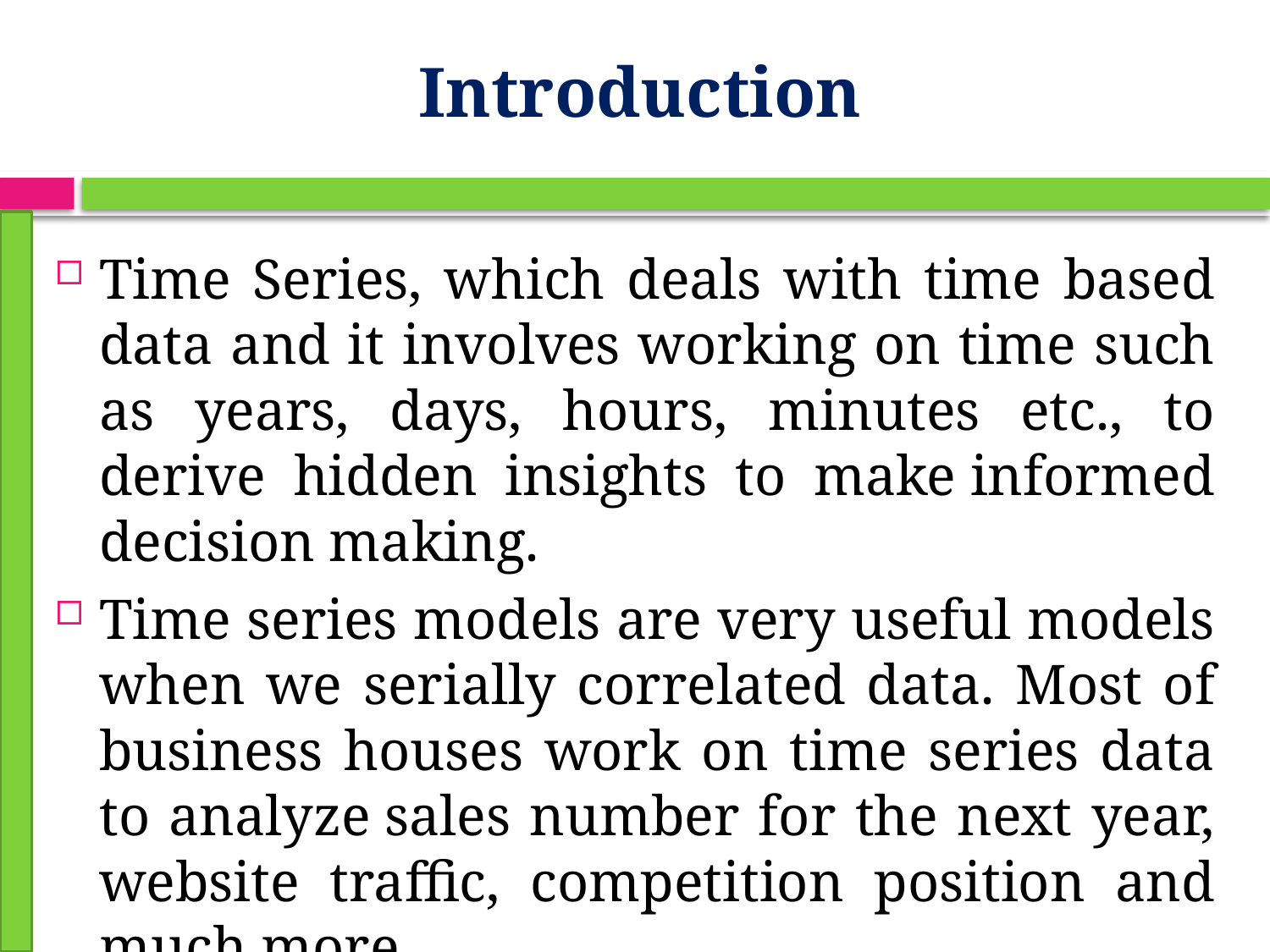

# Introduction

Time Series, which deals with time based data and it involves working on time such as years, days, hours, minutes etc., to derive hidden insights to make informed decision making.
Time series models are very useful models when we serially correlated data. Most of business houses work on time series data to analyze sales number for the next year, website traffic, competition position and much more.